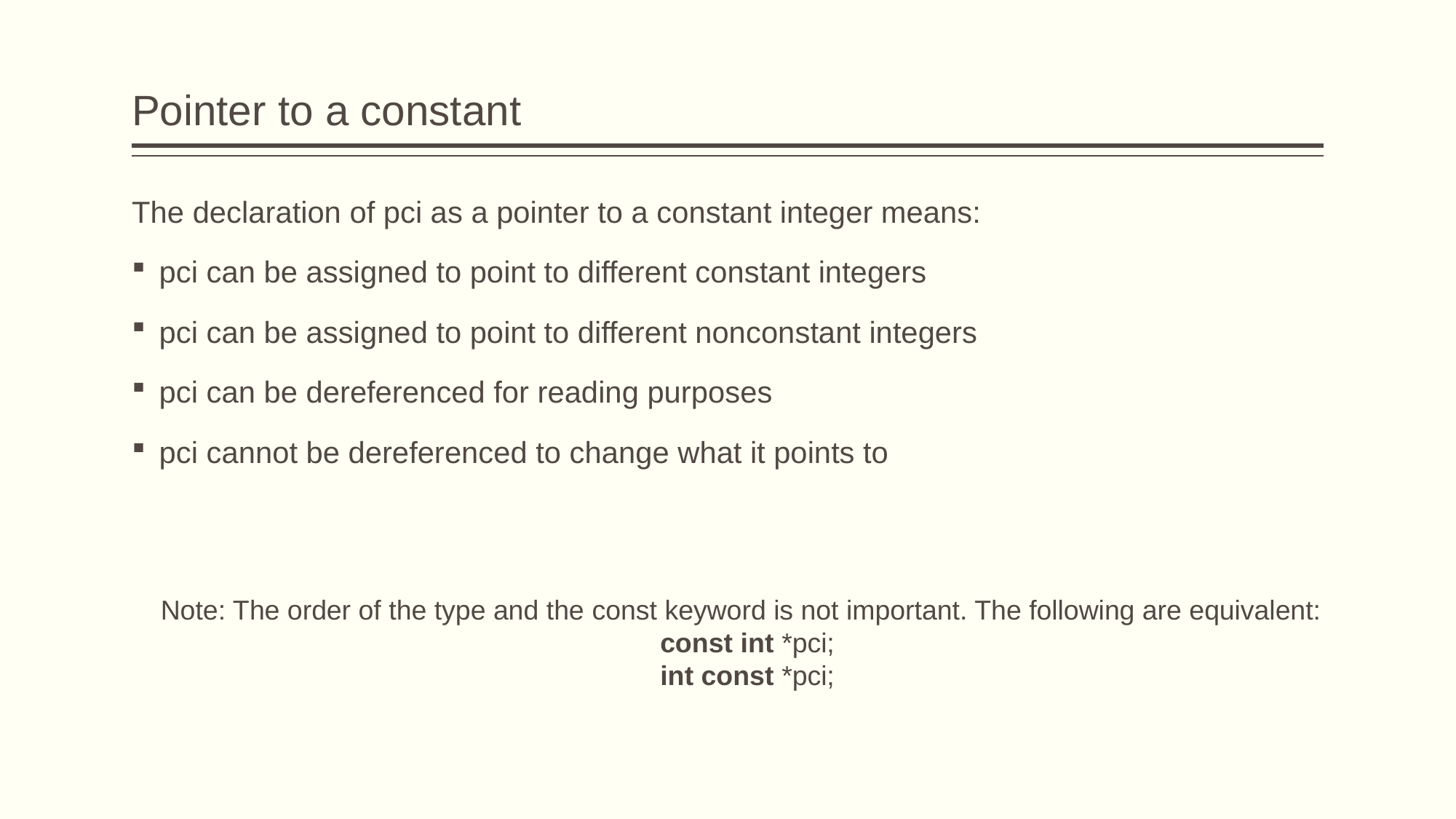

# Pointer to a constant
The declaration of pci as a pointer to a constant integer means:
pci can be assigned to point to different constant integers
pci can be assigned to point to different nonconstant integers
pci can be dereferenced for reading purposes
pci cannot be dereferenced to change what it points to
Note: The order of the type and the const keyword is not important. The following are equivalent:
const int *pci;
int const *pci;